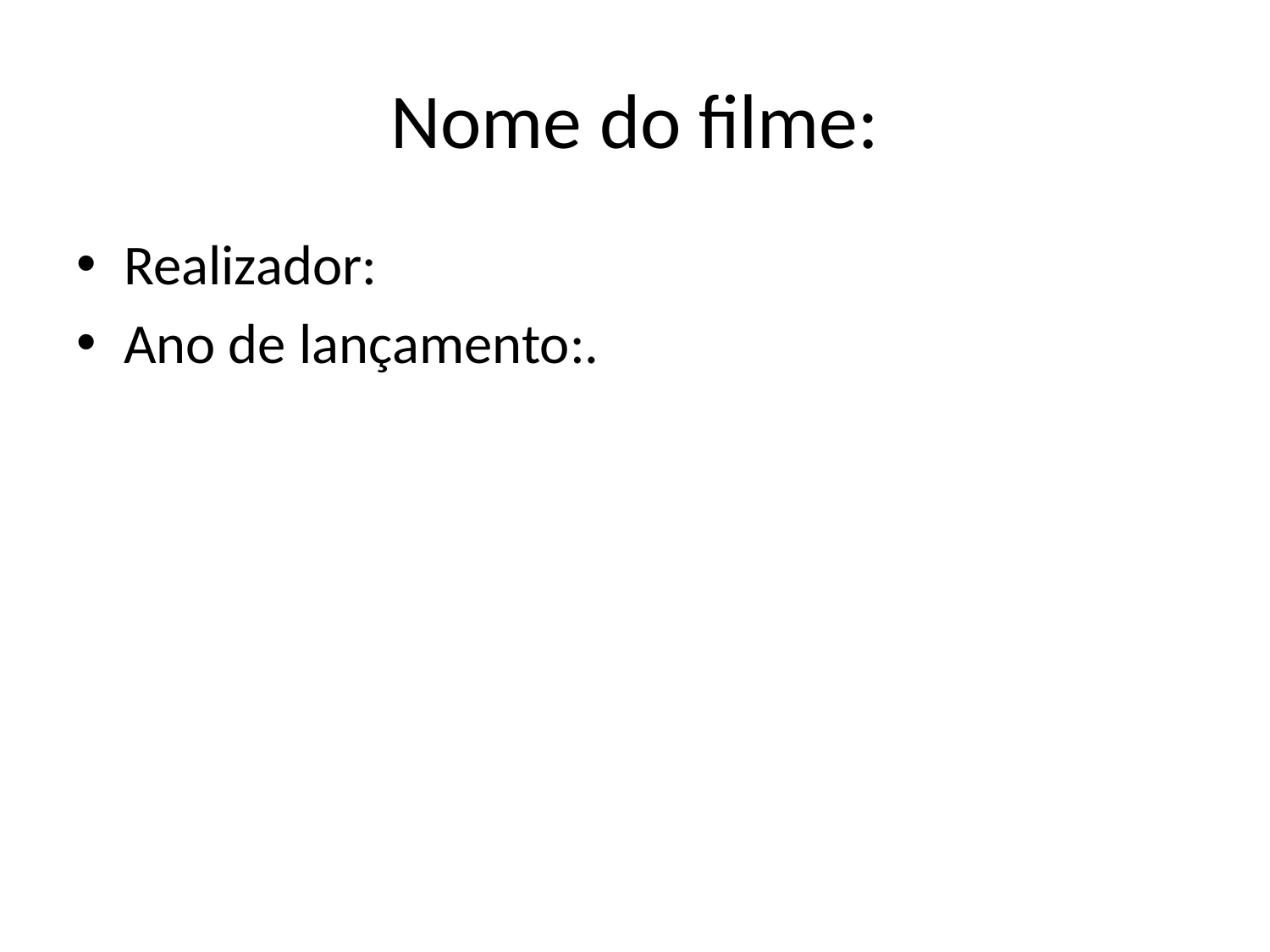

# Nome do filme:
Realizador:
Ano de lançamento:.